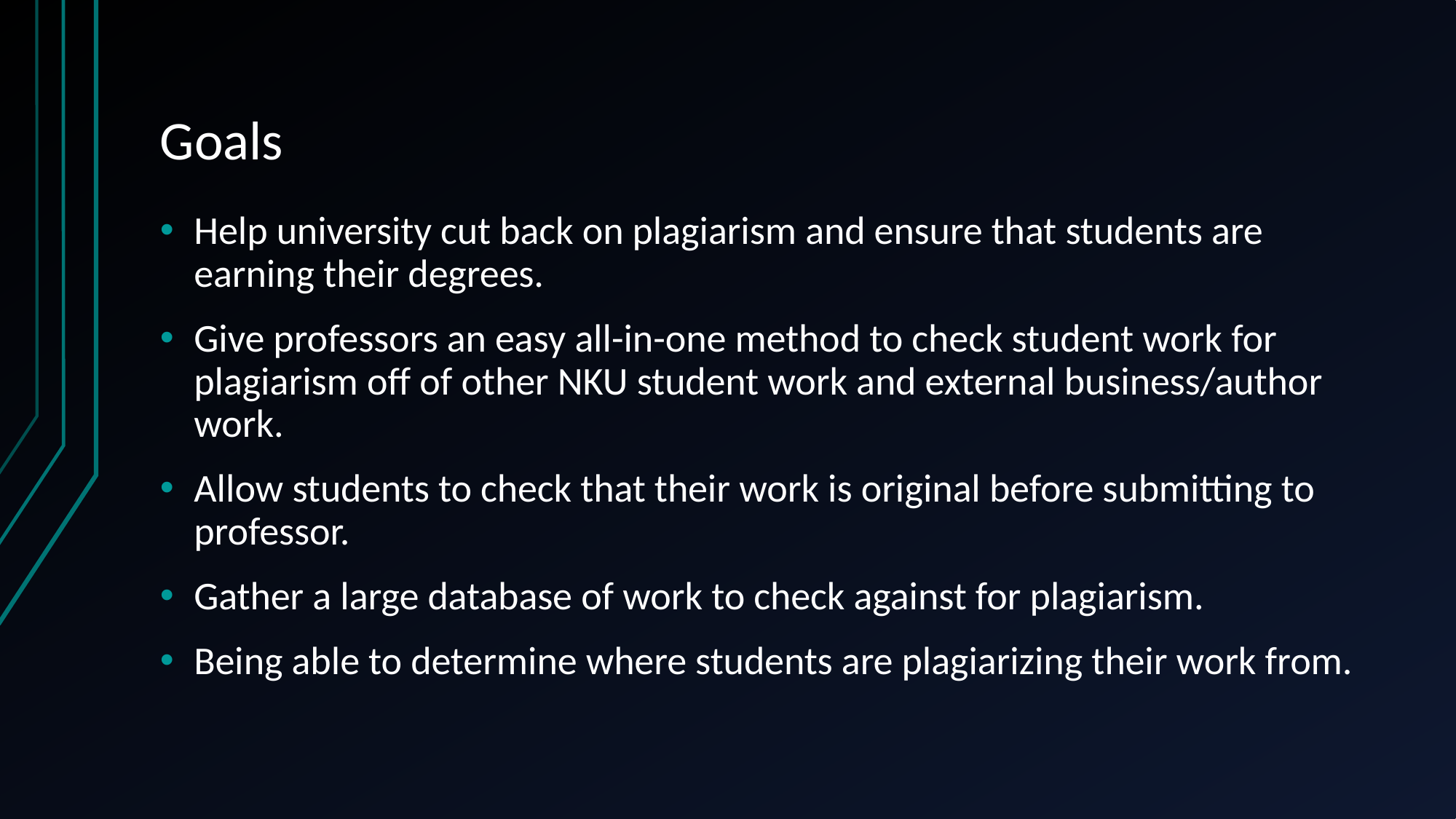

# Goals
Help university cut back on plagiarism and ensure that students are earning their degrees.
Give professors an easy all-in-one method to check student work for plagiarism off of other NKU student work and external business/author work.
Allow students to check that their work is original before submitting to professor.
Gather a large database of work to check against for plagiarism.
Being able to determine where students are plagiarizing their work from.